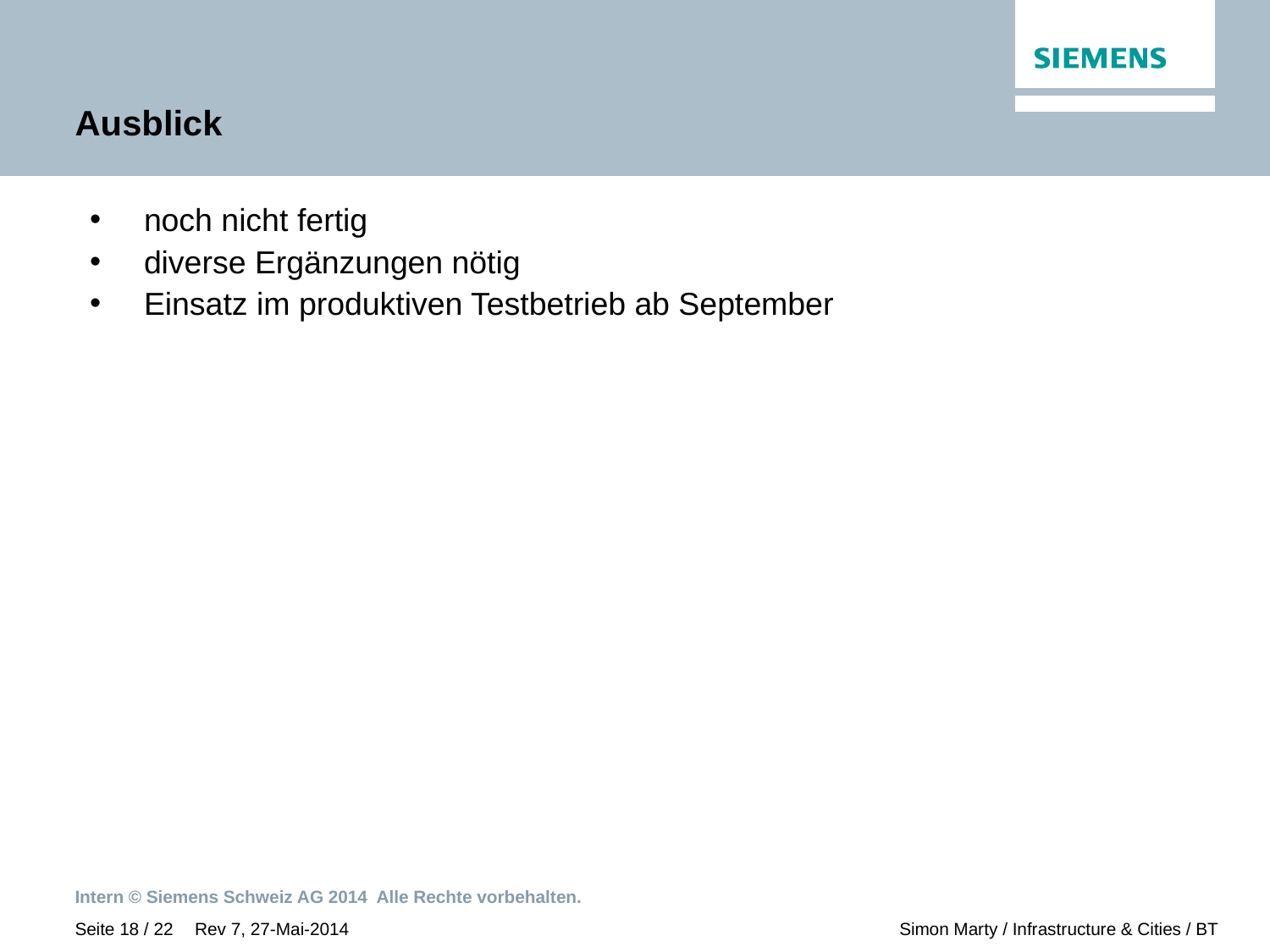

# Ausblick
 noch nicht fertig
 diverse Ergänzungen nötig
 Einsatz im produktiven Testbetrieb ab September